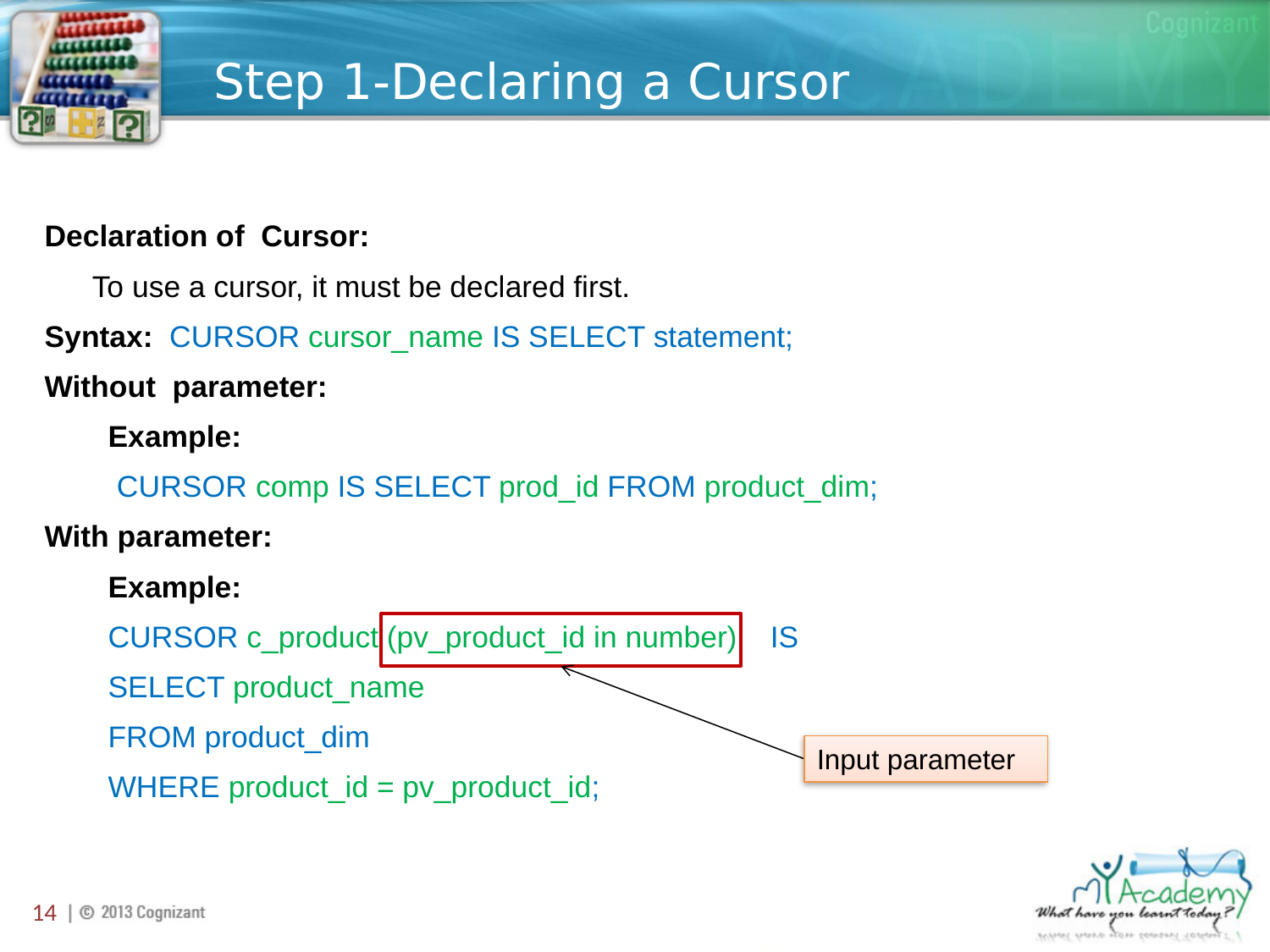

# Step 1-Declaring a Cursor
Declaration of  Cursor:
	To use a cursor, it must be declared first.
Syntax:  CURSOR cursor_name IS SELECT statement;
Without  parameter:
Example:
	   CURSOR comp IS SELECT prod_id FROM product_dim;
With parameter:
Example:
CURSOR c_product (pv_product_id in number)    IS
SELECT product_name
FROM product_dim
WHERE product_id = pv_product_id;

Input parameter
14